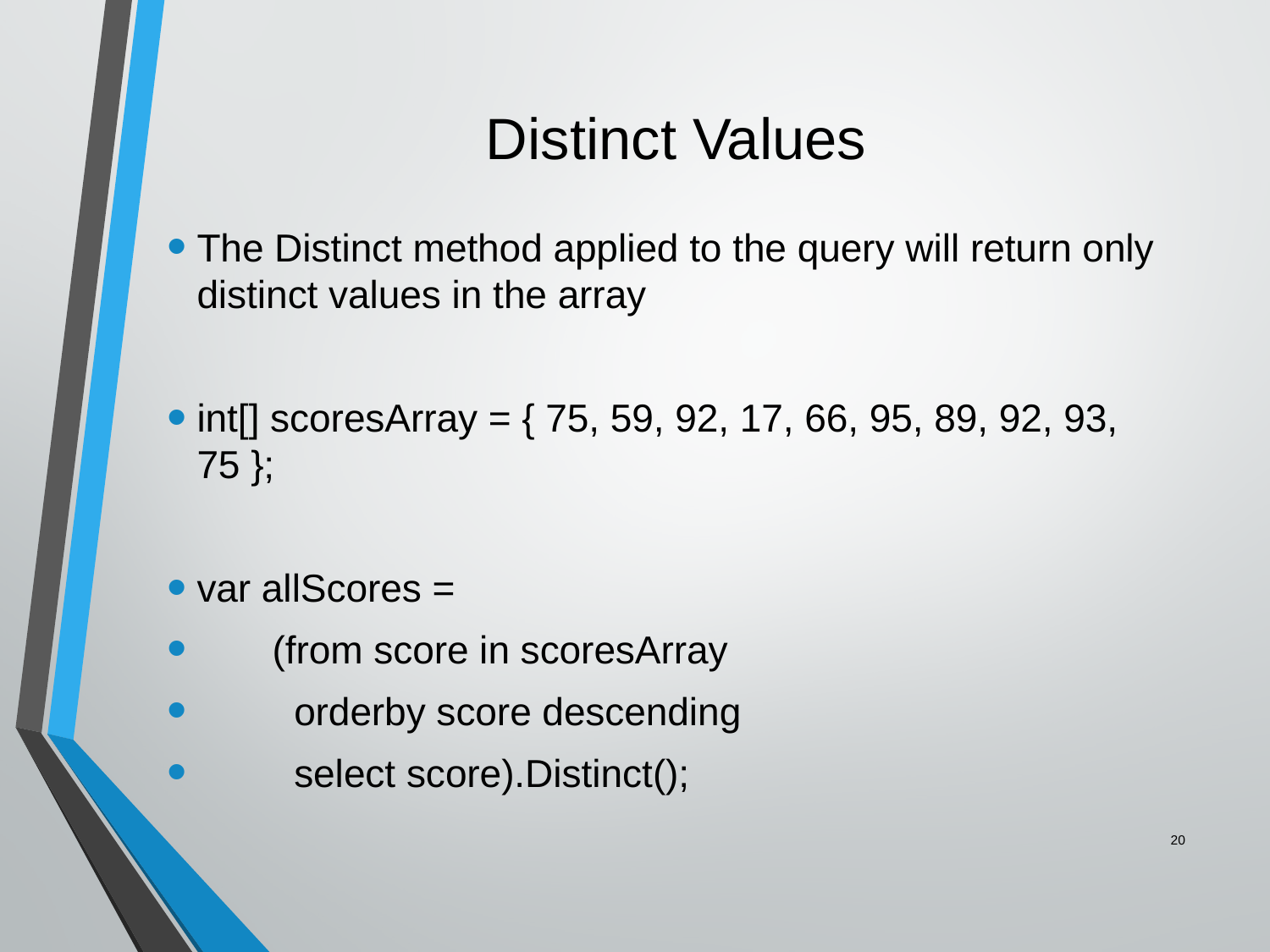

# Distinct Values
The Distinct method applied to the query will return only distinct values in the array

int[] scoresArray = { 75, 59, 92, 17, 66, 95, 89, 92, 93, 75 };

var allScores =
       (from score in scoresArray
         orderby score descending
         select score).Distinct();
20